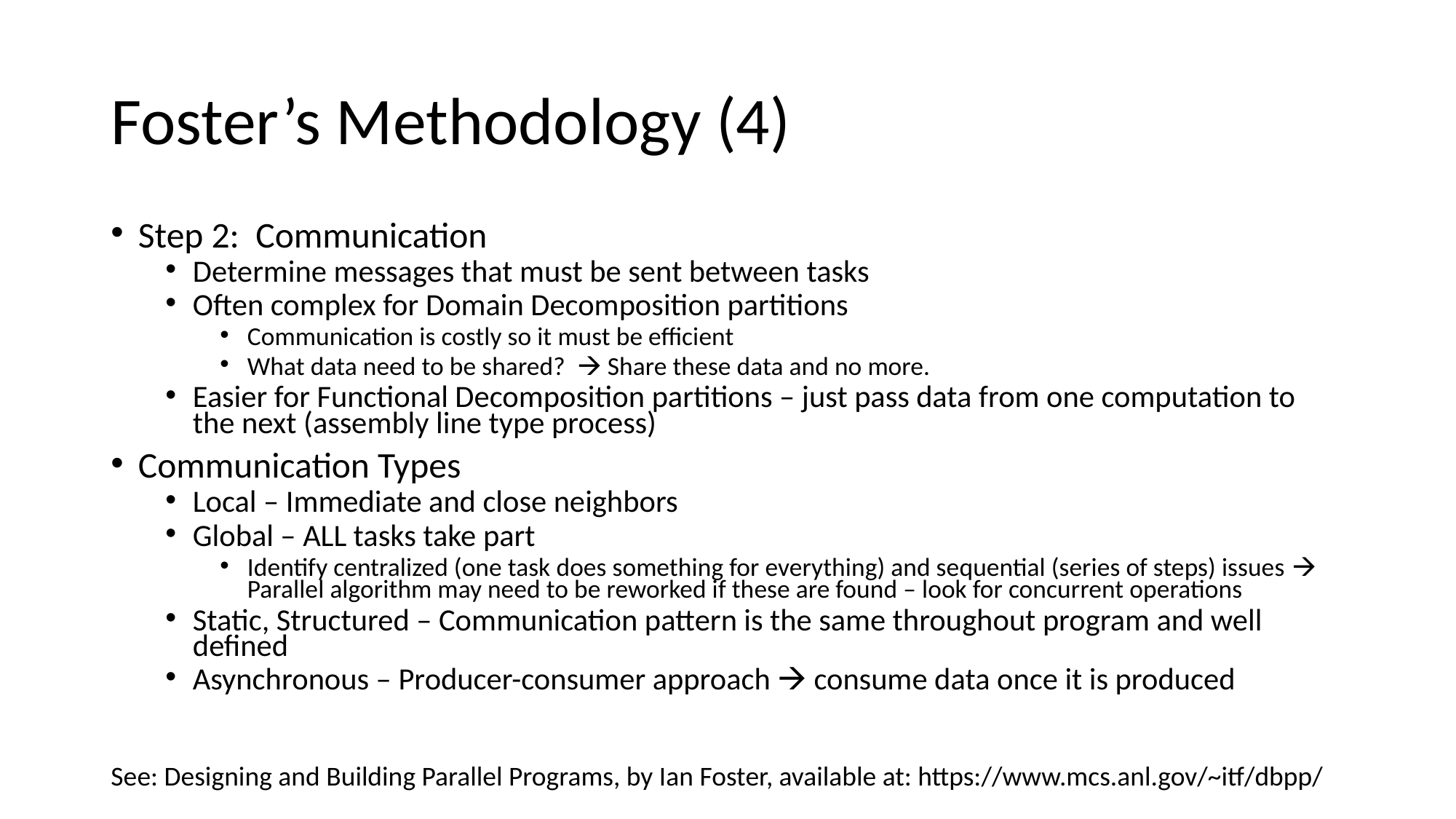

# Foster’s Methodology (4)
Step 2:  Communication
Determine messages that must be sent between tasks
Often complex for Domain Decomposition partitions
Communication is costly so it must be efficient
What data need to be shared?  🡪 Share these data and no more.
Easier for Functional Decomposition partitions – just pass data from one computation to the next (assembly line type process)
Communication Types
Local – Immediate and close neighbors
Global – ALL tasks take part
Identify centralized (one task does something for everything) and sequential (series of steps) issues 🡪 Parallel algorithm may need to be reworked if these are found – look for concurrent operations
Static, Structured – Communication pattern is the same throughout program and well defined
Asynchronous – Producer-consumer approach 🡪 consume data once it is produced

See: Designing and Building Parallel Programs, by Ian Foster, available at: https://www.mcs.anl.gov/~itf/dbpp/